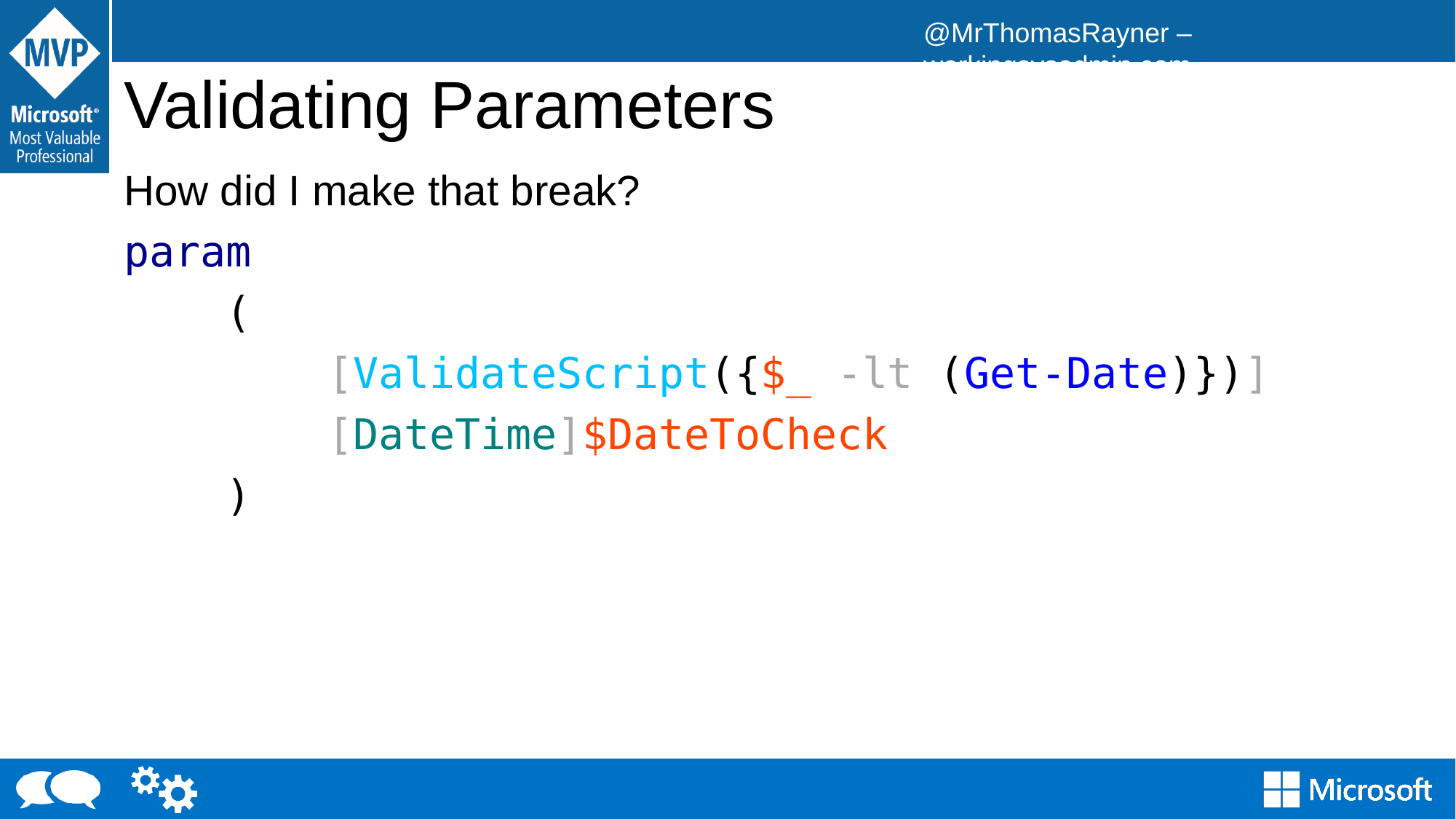

# Validating Parameters
How did I make that break?
param
    (
        [ValidateScript({$_ -lt (Get-Date)})]
        [DateTime]$DateToCheck
    )